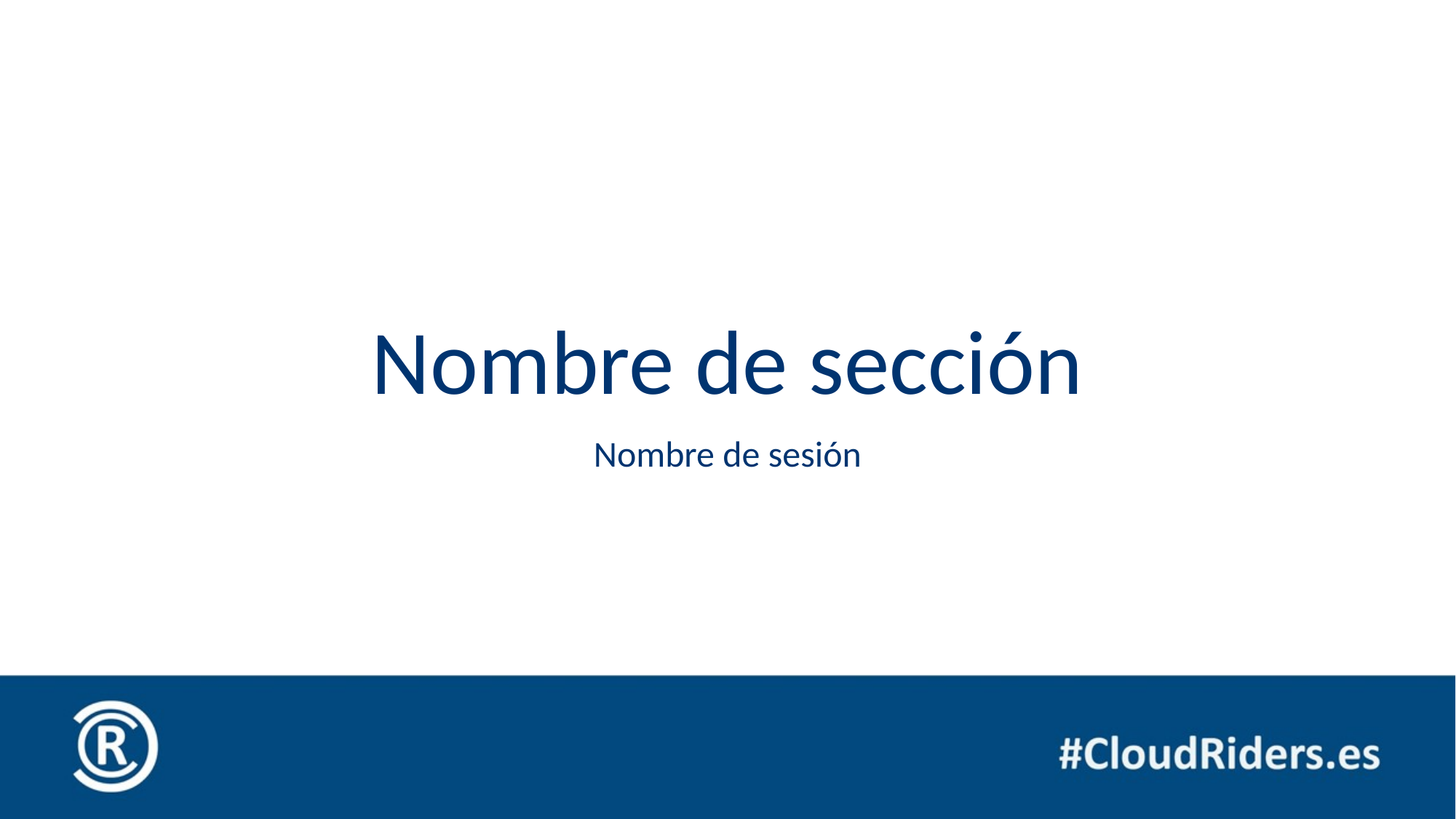

# Nombre de sección
Nombre de sesión